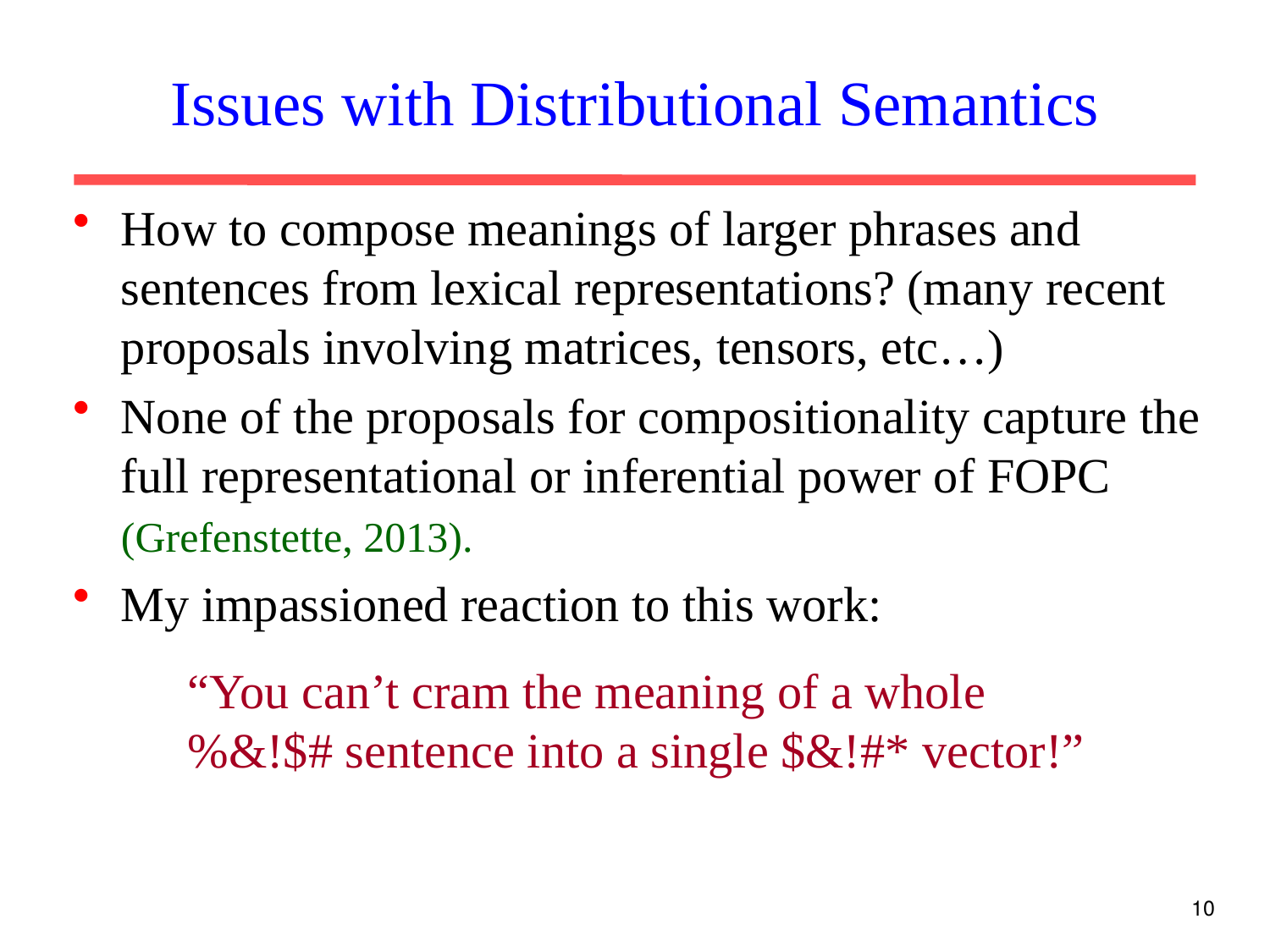

# Issues with Distributional Semantics
How to compose meanings of larger phrases and sentences from lexical representations? (many recent proposals involving matrices, tensors, etc…)
None of the proposals for compositionality capture the full representational or inferential power of FOPC (Grefenstette, 2013).
My impassioned reaction to this work:
“You can’t cram the meaning of a whole
%&!$# sentence into a single $&!#* vector!”
10